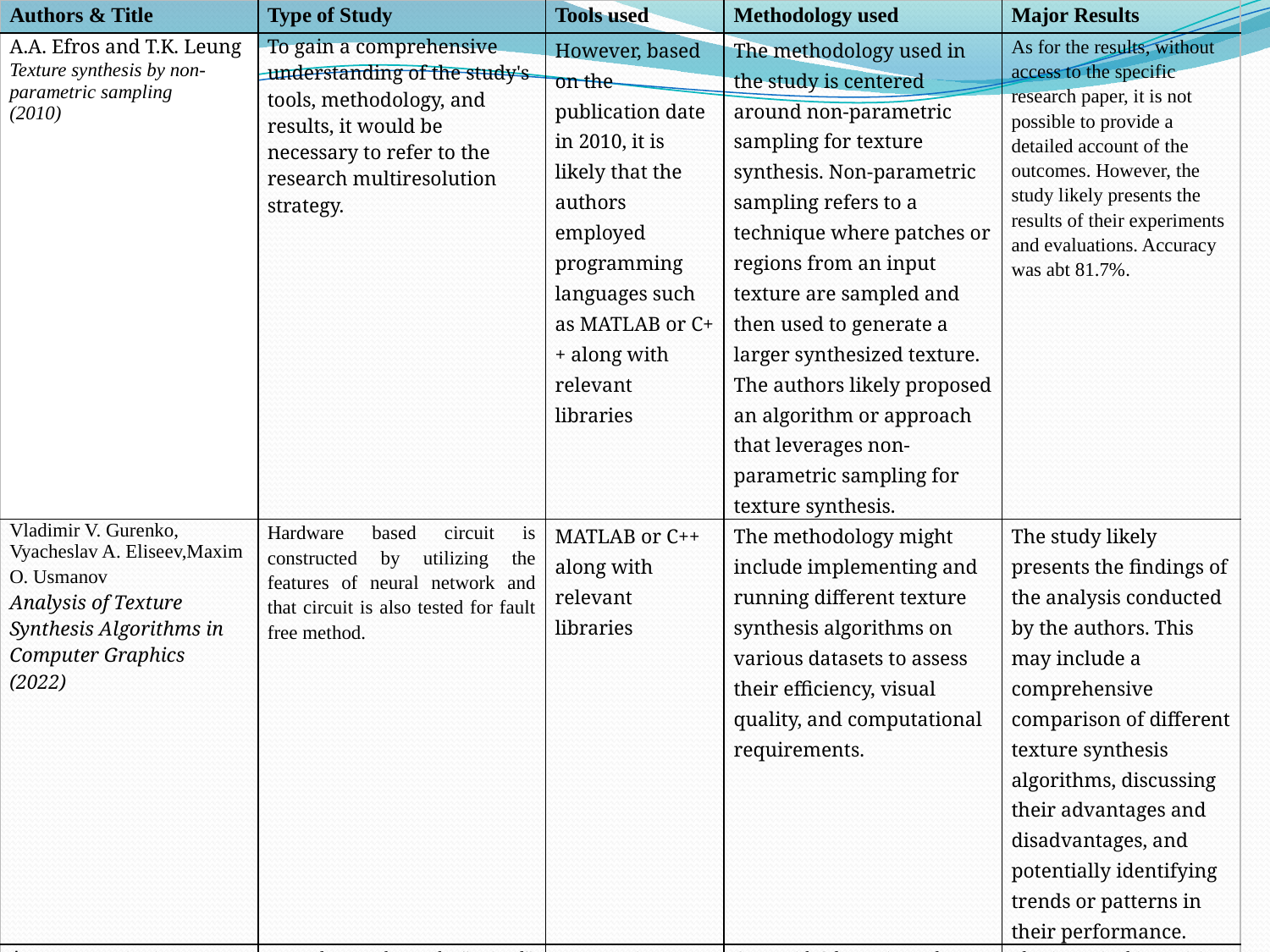

| Authors & Title | Type of Study | Tools used | Methodology used | Major Results |
| --- | --- | --- | --- | --- |
| A.A. Efros and T.K. Leung Texture synthesis by non-parametric sampling (2010) | To gain a comprehensive understanding of the study's tools, methodology, and results, it would be necessary to refer to the research multiresolution strategy. | However, based on the publication date in 2010, it is likely that the authors employed programming languages such as MATLAB or C++ along with relevant libraries | The methodology used in the study is centered around non-parametric sampling for texture synthesis. Non-parametric sampling refers to a technique where patches or regions from an input texture are sampled and then used to generate a larger synthesized texture. The authors likely proposed an algorithm or approach that leverages non-parametric sampling for texture synthesis. | As for the results, without access to the specific research paper, it is not possible to provide a detailed account of the outcomes. However, the study likely presents the results of their experiments and evaluations. Accuracy was abt 81.7%. |
| Vladimir V. Gurenko, Vyacheslav A. Eliseev,Maxim O. Usmanov Analysis of Texture Synthesis Algorithms in Computer Graphics (2022) | Hardware based circuit is constructed by utilizing the features of neural network and that circuit is also tested for fault free method. | MATLAB or C++ along with relevant libraries | The methodology might include implementing and running different texture synthesis algorithms on various datasets to assess their efficiency, visual quality, and computational requirements. | The study likely presents the findings of the analysis conducted by the authors. This may include a comprehensive comparison of different texture synthesis algorithms, discussing their advantages and disadvantages, and potentially identifying trends or patterns in their performance. |
| A survey on texture synthesis and its approaches “P. Malathi,N.V. Shibu,P. Malathi” (2016) | Neural networks can be ”trained” to solve problems that are difficult to solve by conventional computer algorithms. | However, in survey papers, authors generally rely on literature review and analysis | ANN with 3 layers is used. Which contains higher resolution combination is used. | Floating point bit precision was not achieved. |